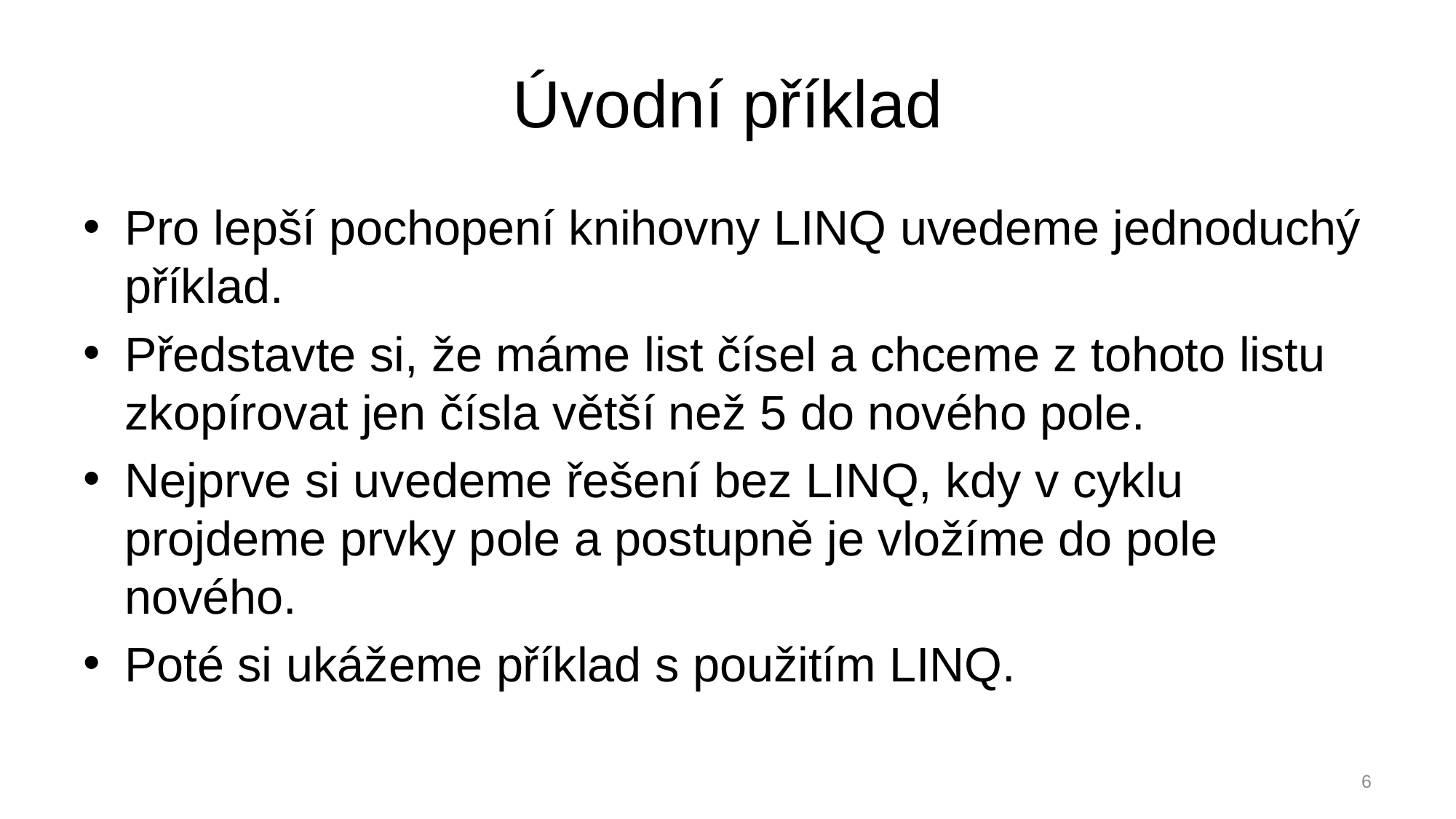

# Úvodní příklad
Pro lepší pochopení knihovny LINQ uvedeme jednoduchý příklad.
Představte si, že máme list čísel a chceme z tohoto listu zkopírovat jen čísla větší než 5 do nového pole.
Nejprve si uvedeme řešení bez LINQ, kdy v cyklu projdeme prvky pole a postupně je vložíme do pole nového.
Poté si ukážeme příklad s použitím LINQ.
6